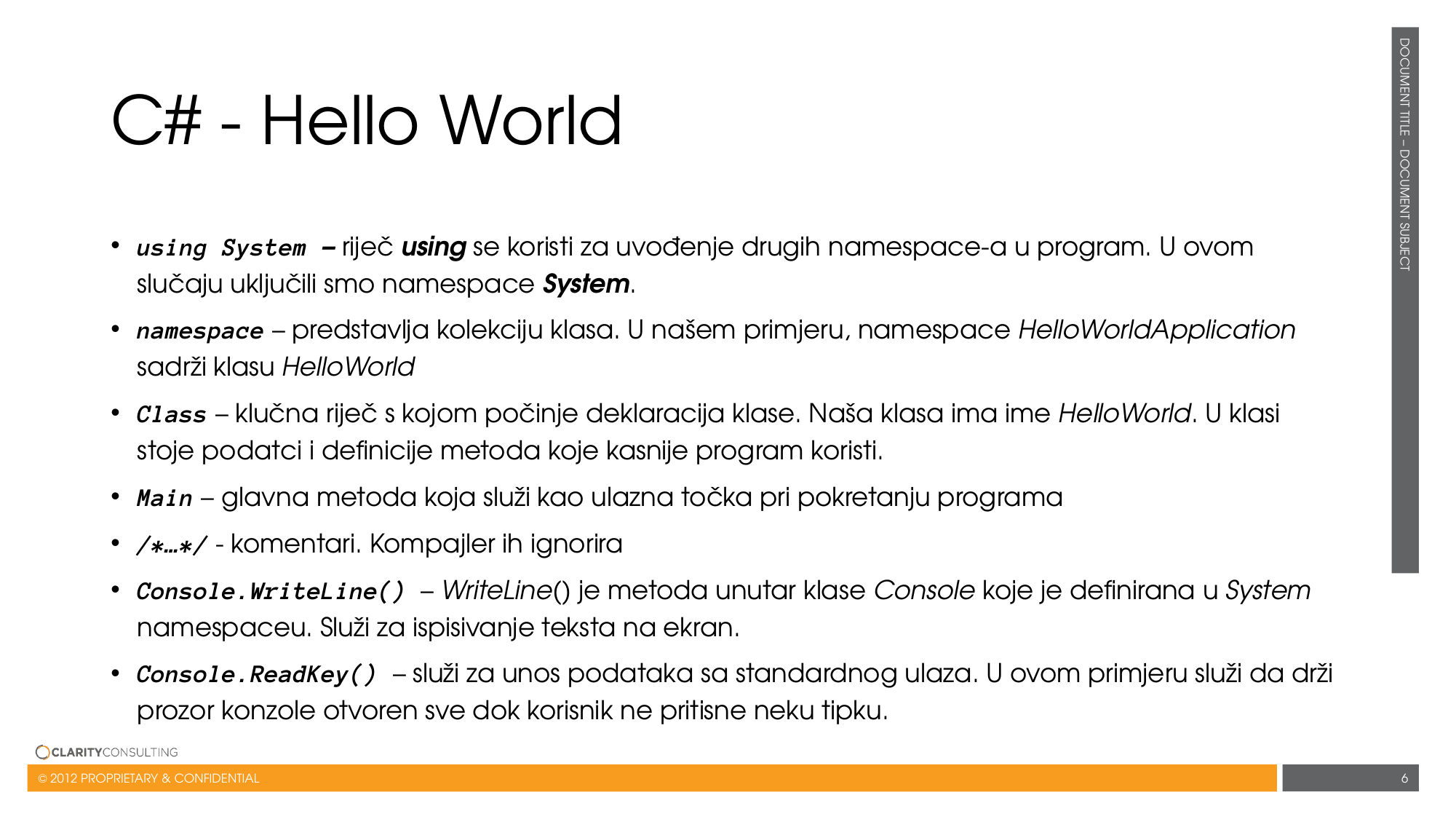

# C# - Hello World
using System – riječ using se koristi za uvođenje drugih namespace-a u program. U ovom slučaju uključili smo namespace System.
namespace – predstavlja kolekciju klasa. U našem primjeru, namespace HelloWorldApplication sadrži klasu HelloWorld
Class – klučna riječ s kojom počinje deklaracija klase. Naša klasa ima ime HelloWorld. U klasi stoje podatci i definicije metoda koje kasnije program koristi.
Main – glavna metoda koja služi kao ulazna točka pri pokretanju programa
/*…*/ - komentari. Kompajler ih ignorira
Console.WriteLine() – WriteLine() je metoda unutar klase Console koje je definirana u System namespaceu. Služi za ispisivanje teksta na ekran.
Console.ReadKey() – služi za unos podataka sa standardnog ulaza. U ovom primjeru služi da drži prozor konzole otvoren sve dok korisnik ne pritisne neku tipku.